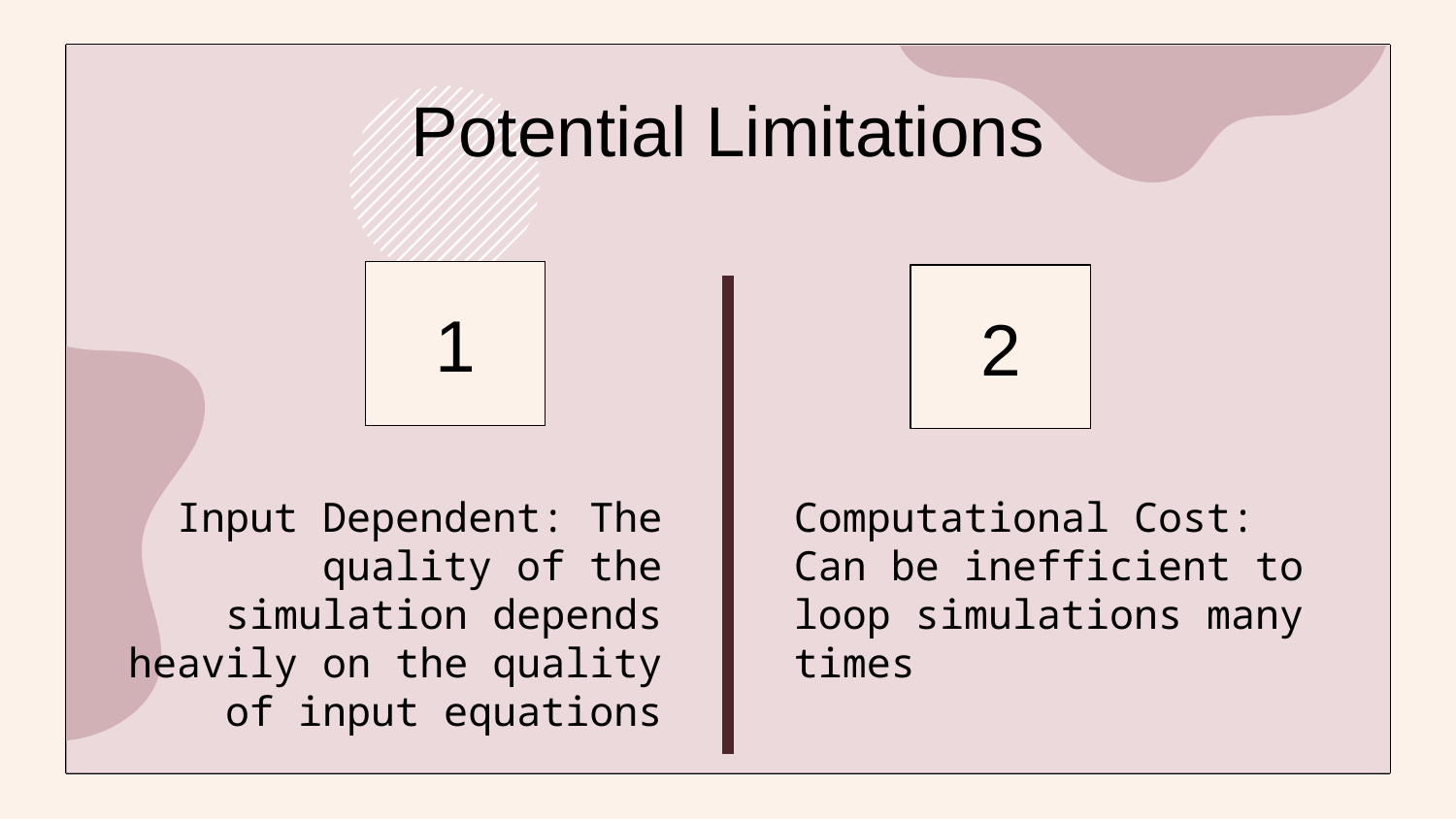

# Potential Limitations

1
2
Input Dependent: The quality of the simulation depends heavily on the quality of input equations
Computational Cost: Can be inefficient to loop simulations many times